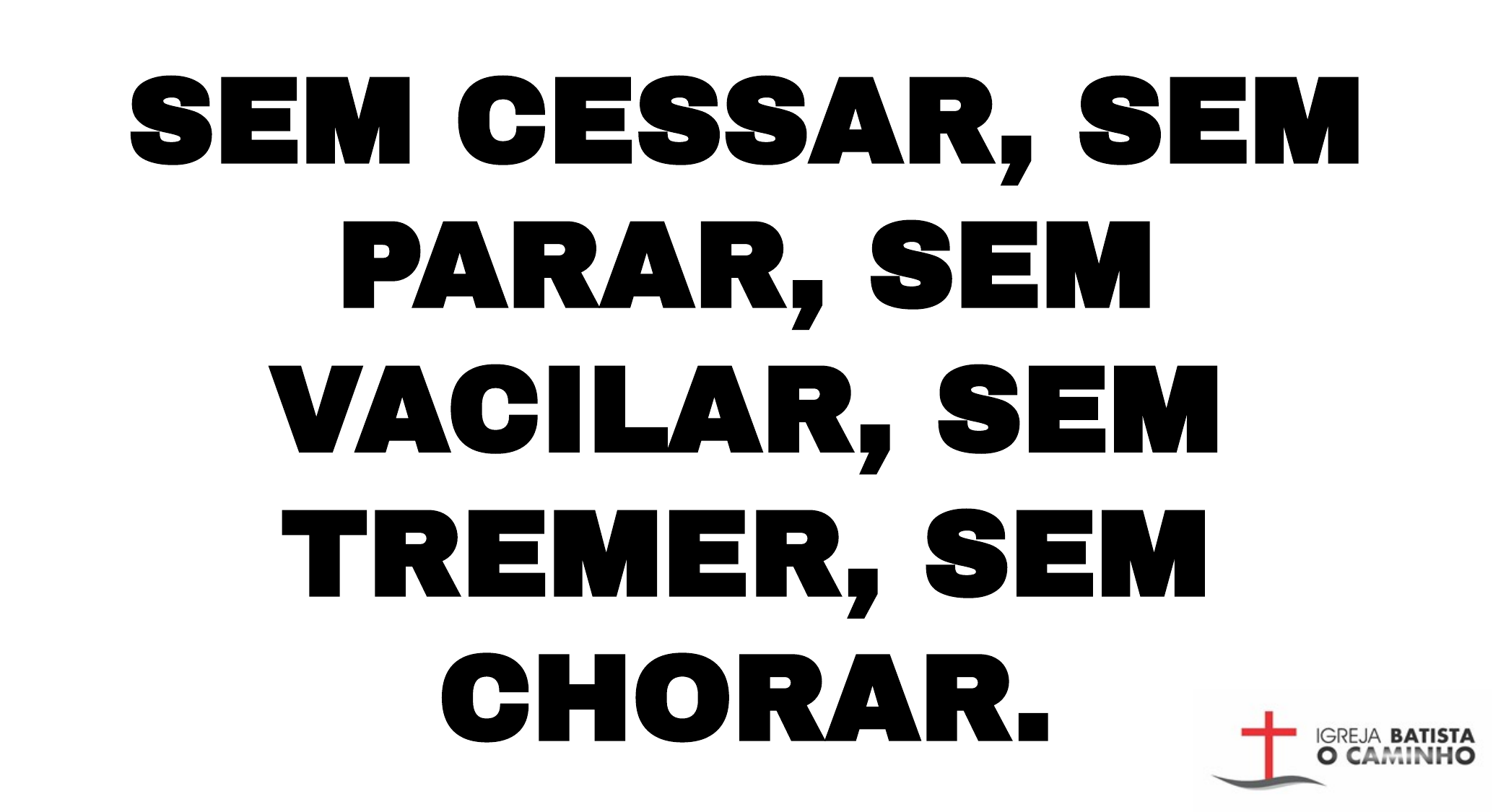

SEM CESSAR, SEM PARAR, SEM VACILAR, SEM TREMER, SEM CHORAR.